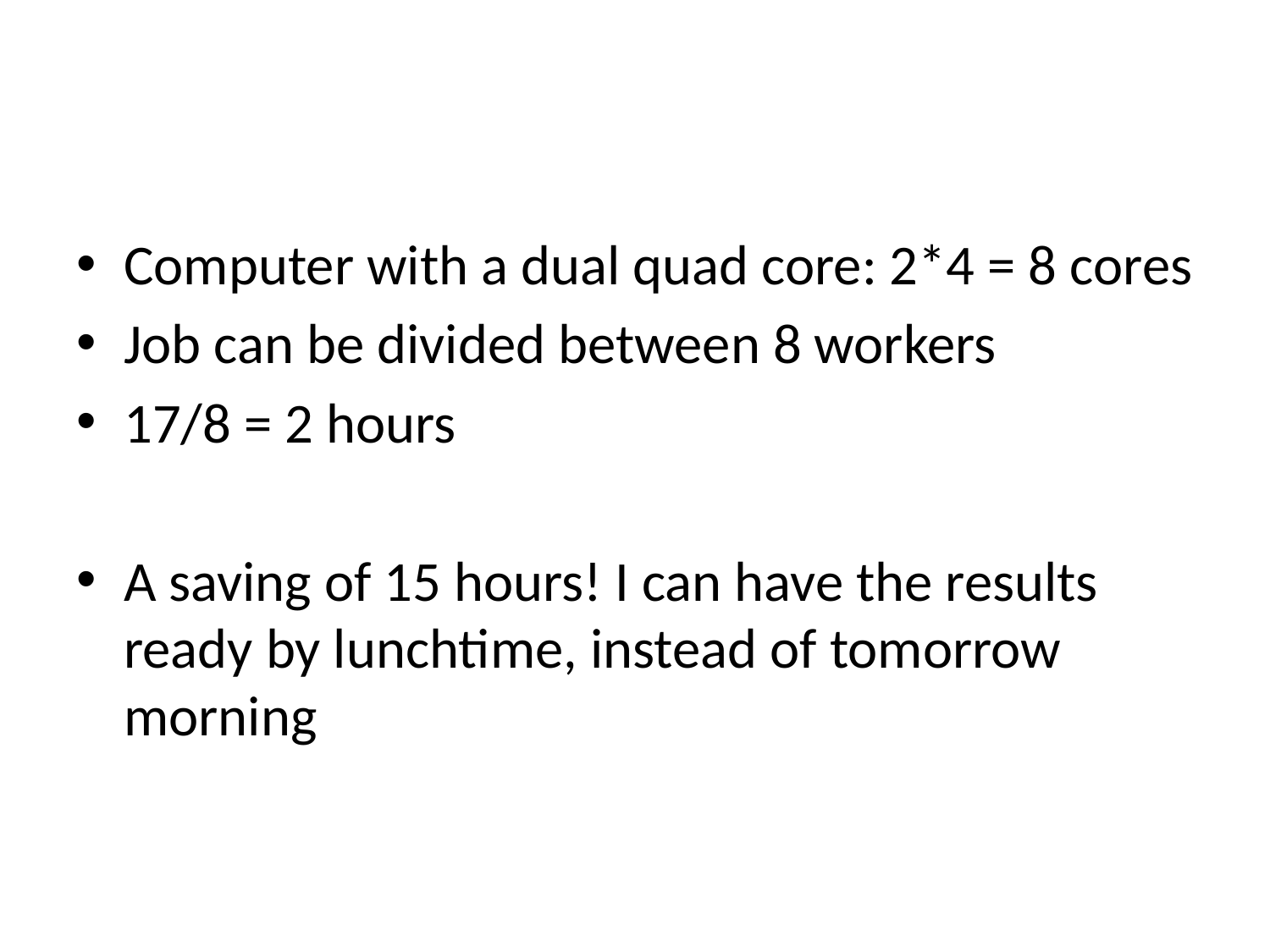

#
Computer with a dual quad core: 2*4 = 8 cores
Job can be divided between 8 workers
17/8 = 2 hours

A saving of 15 hours! I can have the results ready by lunchtime, instead of tomorrow morning